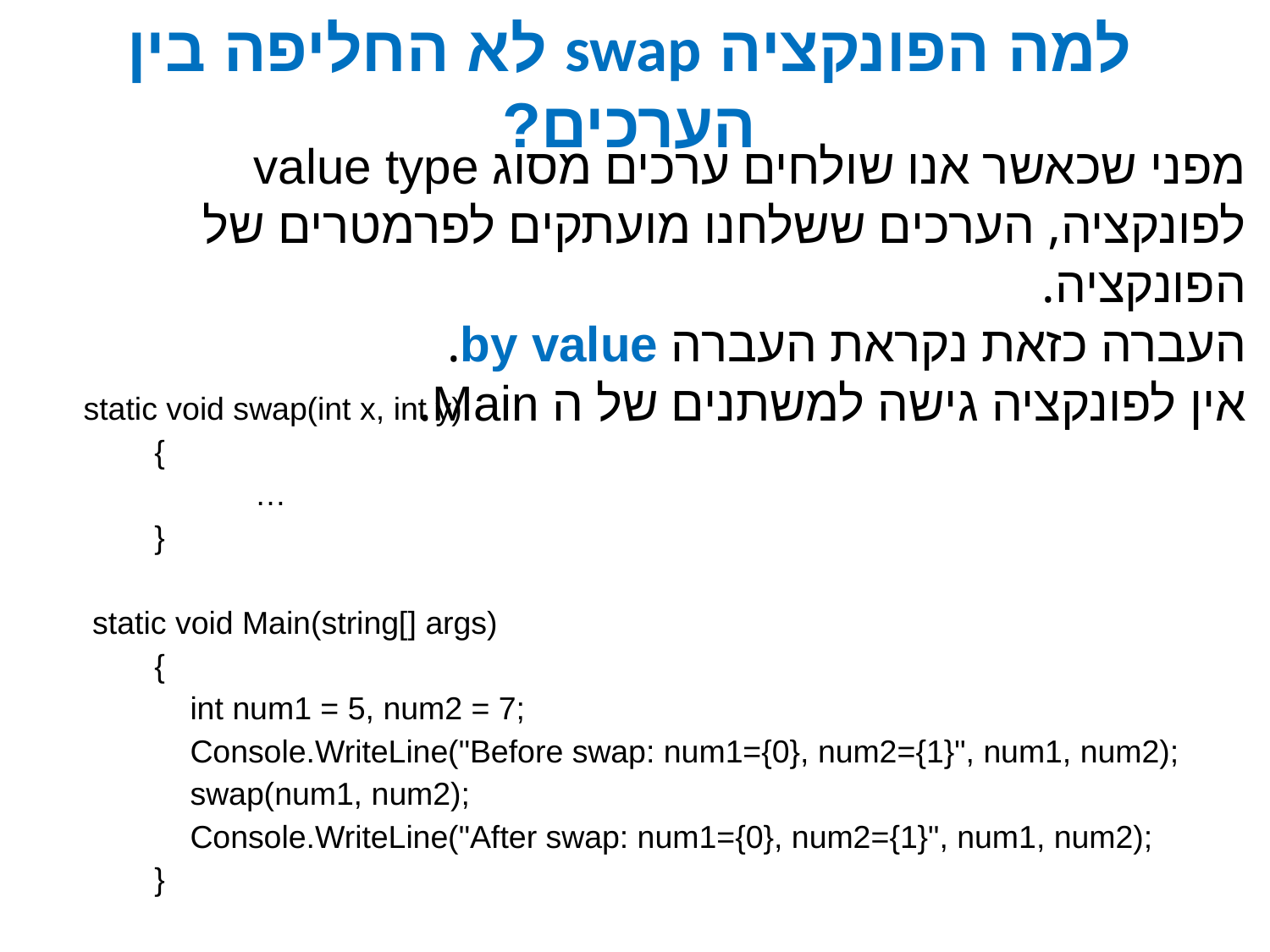

למה הפונקציה swap לא החליפה בין הערכים?
מפני שכאשר אנו שולחים ערכים מסוג value type לפונקציה, הערכים ששלחנו מועתקים לפרמטרים של הפונקציה.
העברה כזאת נקראת העברה by value.
אין לפונקציה גישה למשתנים של ה Main.
static void swap(int x, int y)
        {
		…
        }

 static void Main(string[] args)
        {
            int num1 = 5, num2 = 7;
            Console.WriteLine("Before swap: num1={0}, num2={1}", num1, num2);
            swap(num1, num2);
            Console.WriteLine("After swap: num1={0}, num2={1}", num1, num2);
        }